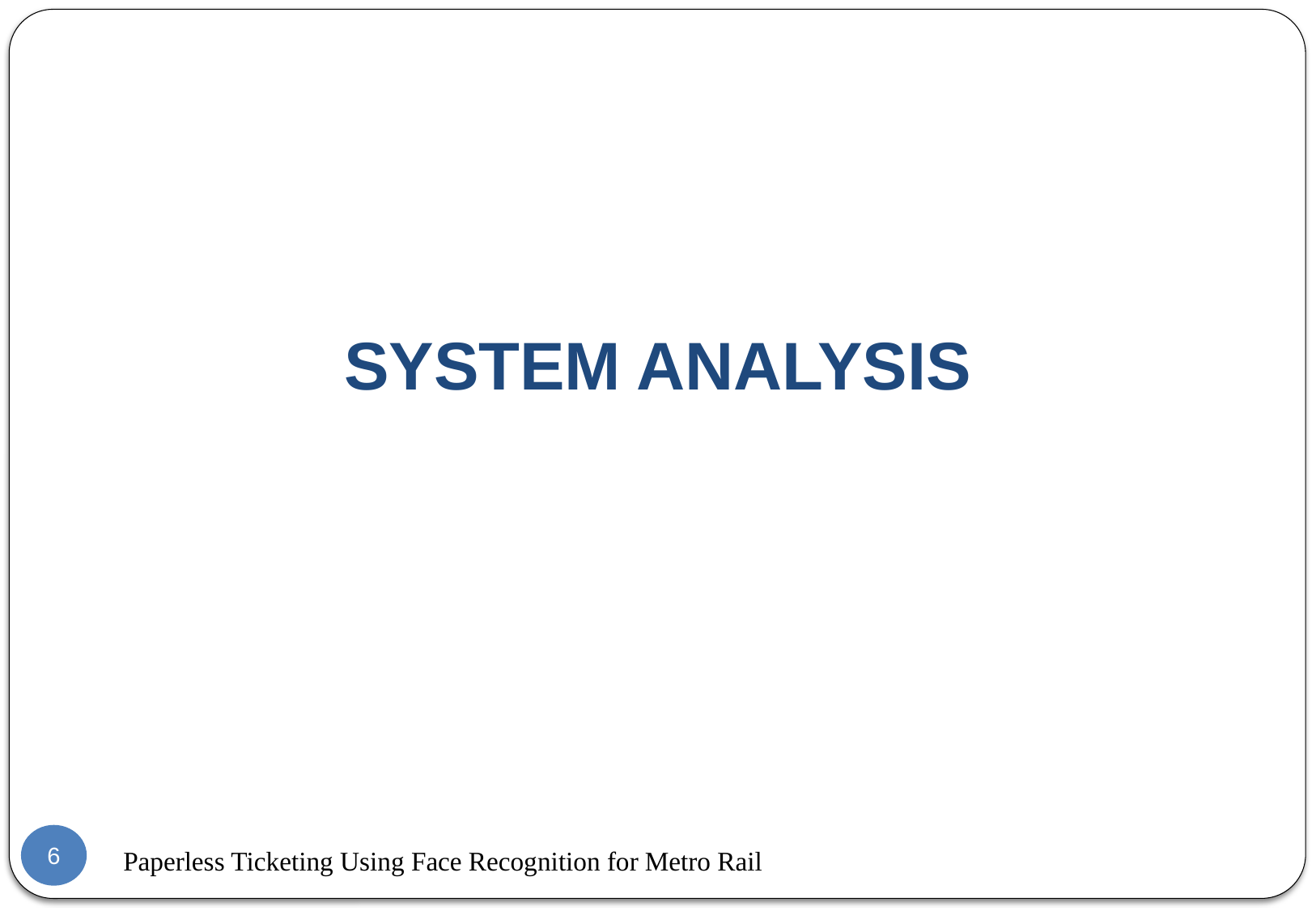

# SYSTEM ANALYSIS
6
Paperless Ticketing Using Face Recognition for Metro Rail